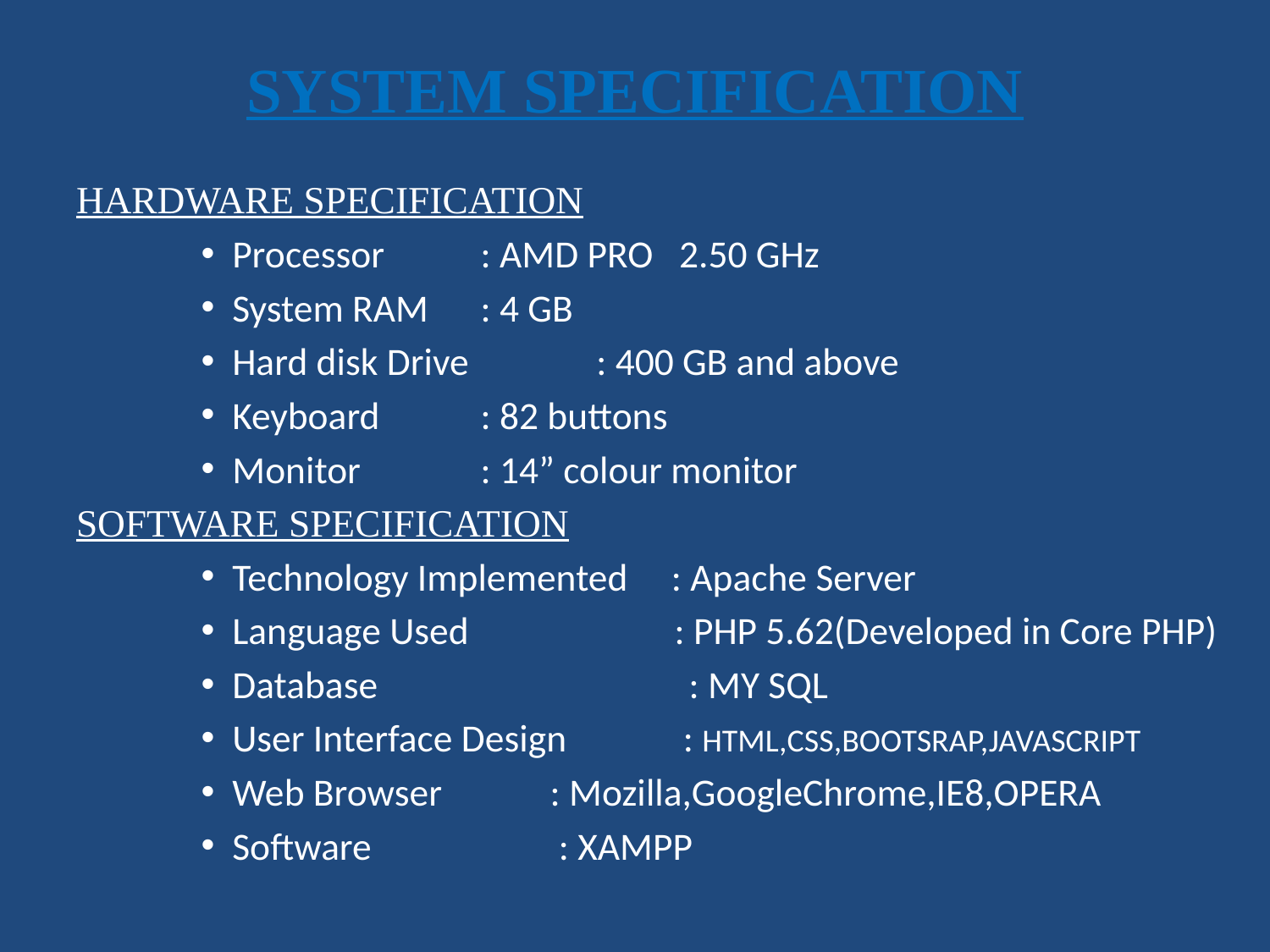

# SYSTEM SPECIFICATION
HARDWARE SPECIFICATION
Processor			  : AMD PRO   2.50 GHz
System RAM			  : 4 GB
Hard disk Drive		  : 400 GB and above
Keyboard			  : 82 buttons
Monitor			  : 14” colour monitor
SOFTWARE SPECIFICATION
Technology Implemented     : Apache Server
Language Used	           : PHP 5.62(Developed in Core PHP)
Database	                          : MY SQL
User Interface Design	            : HTML,CSS,BOOTSRAP,JAVASCRIPT
Web Browser		          : Mozilla,GoogleChrome,IE8,OPERA
Software		           : XAMPP